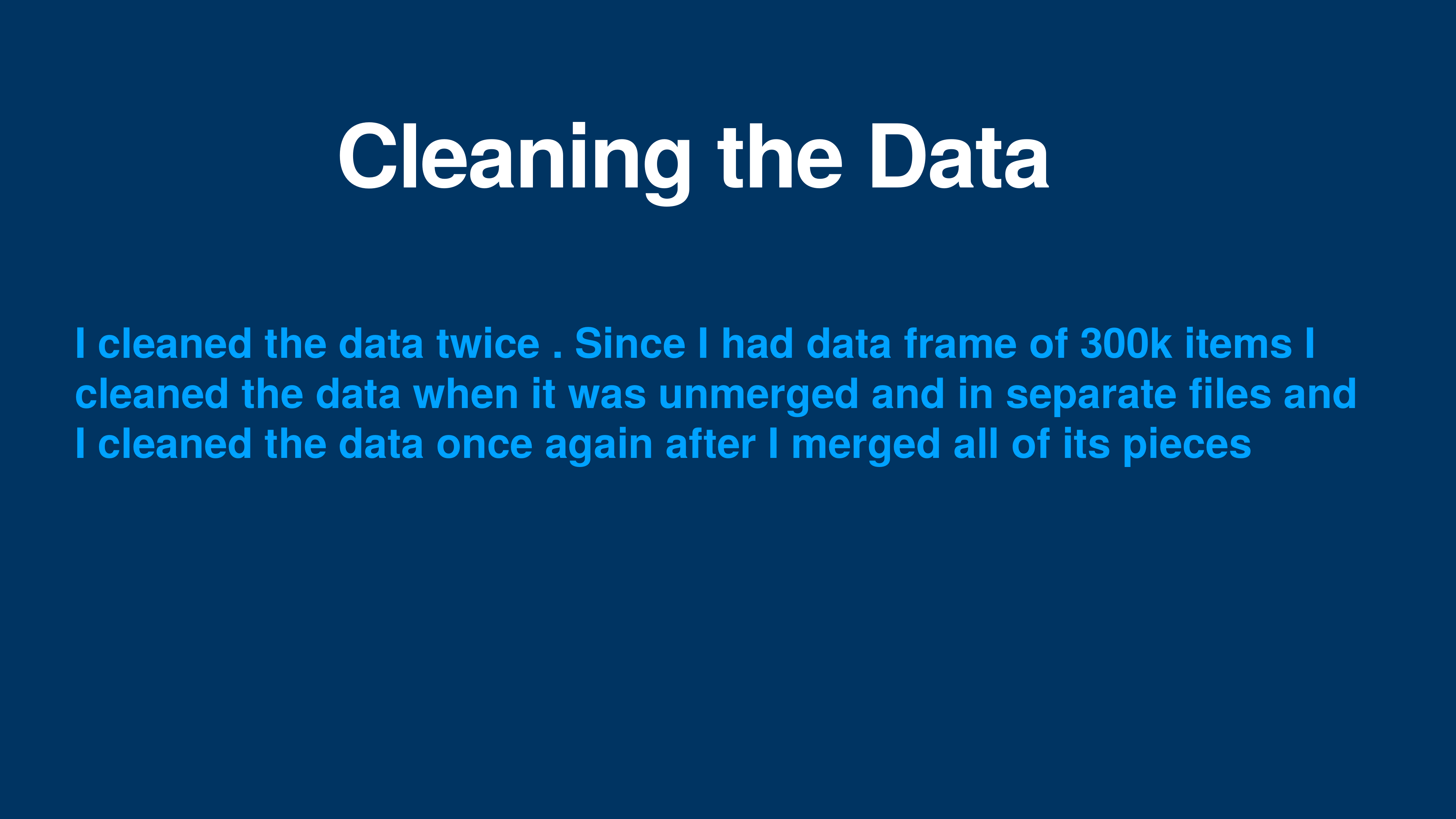

# Cleaning the Data
I cleaned the data twice . Since I had data frame of 300k items I cleaned the data when it was unmerged and in separate files and I cleaned the data once again after I merged all of its pieces